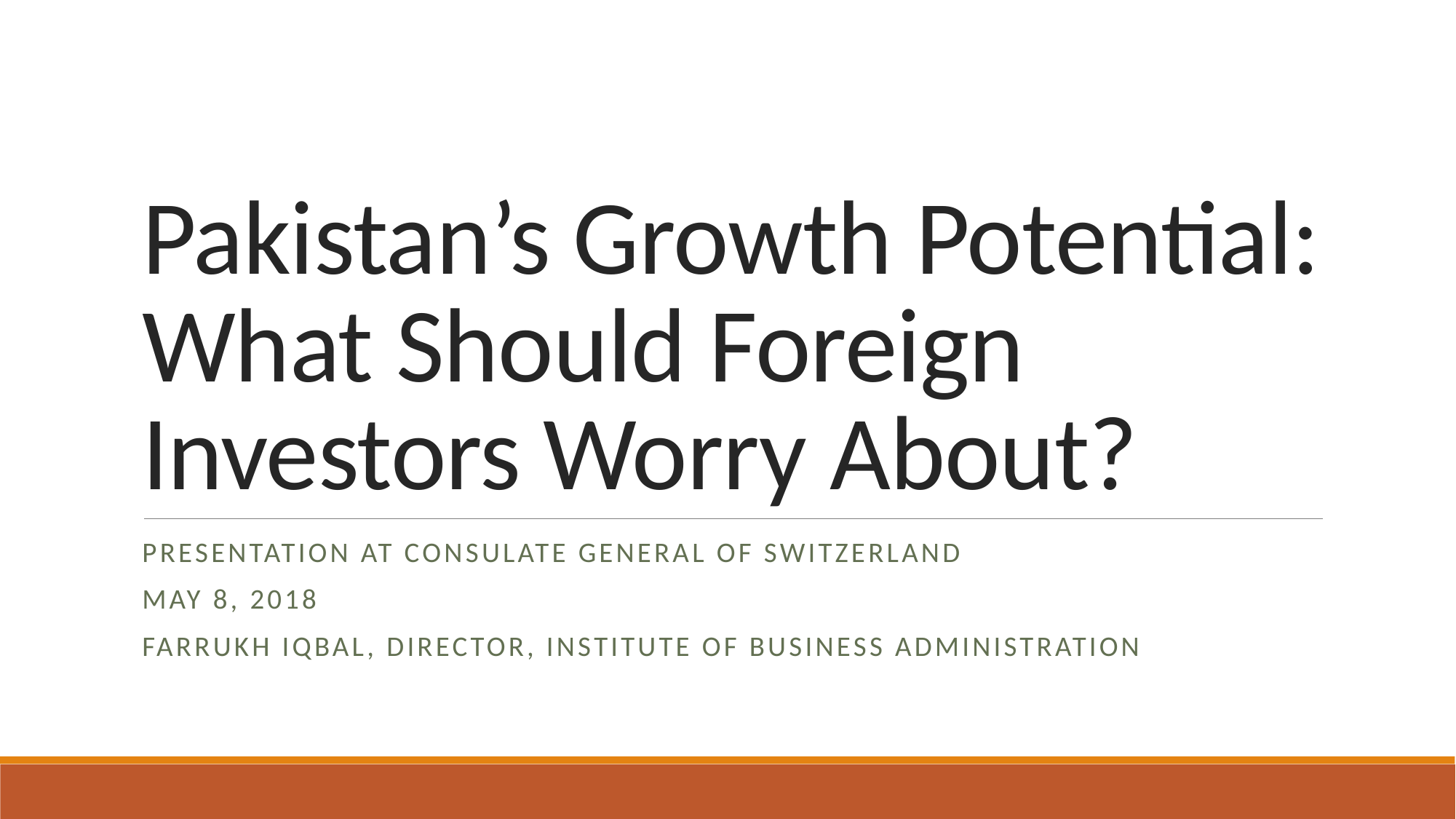

# Pakistan’s Growth Potential: What Should Foreign Investors Worry About?
Presentation at consulate general of switzerland
May 8, 2018
Farrukh Iqbal, Director, Institute of Business Administration